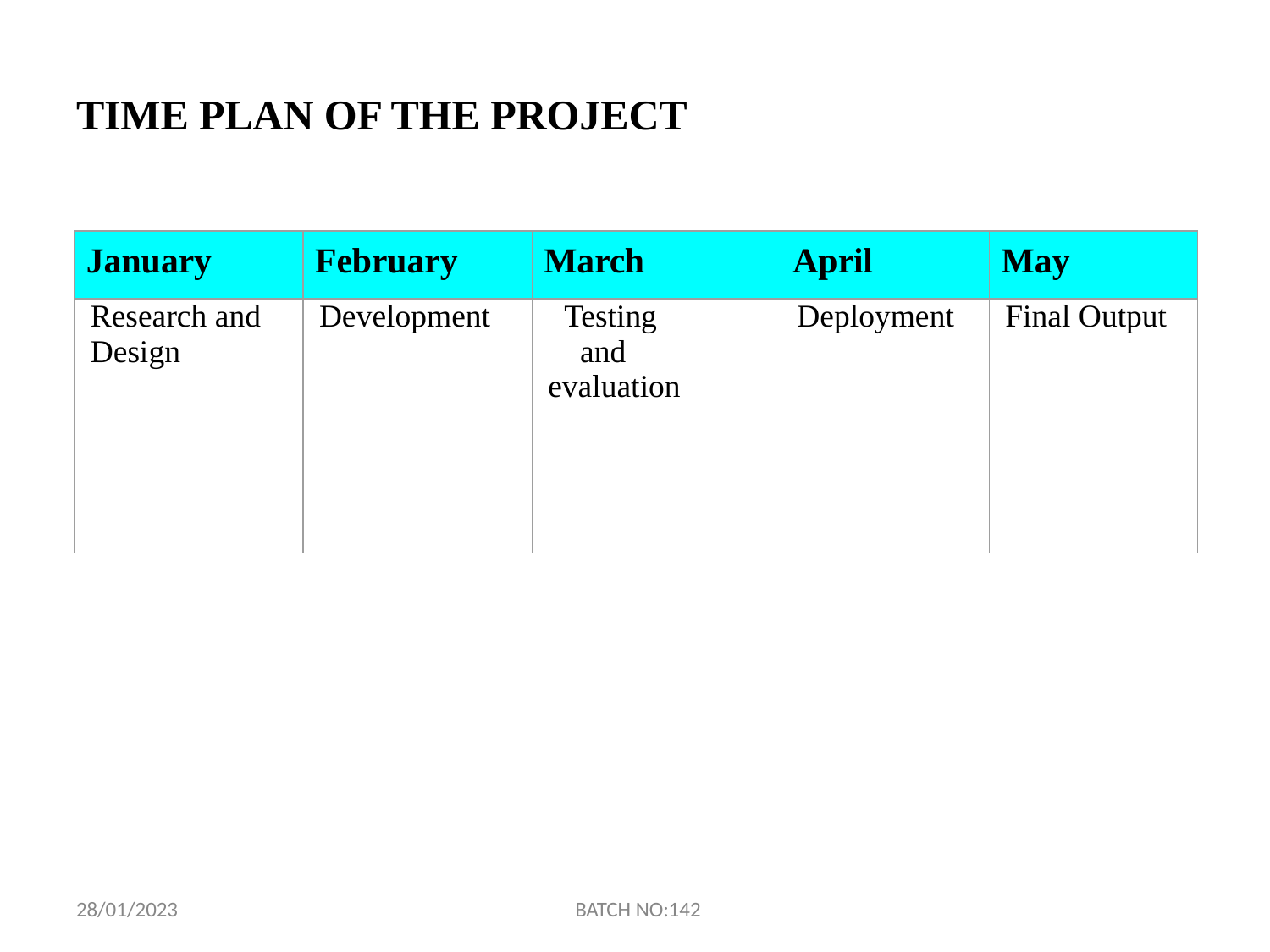

# TIME PLAN OF THE PROJECT
| January | February | March | April | May |
| --- | --- | --- | --- | --- |
| Research and Design | Development | Testing and evaluation | Deployment | Final Output |
BATCH NO:142
28/01/2023
4